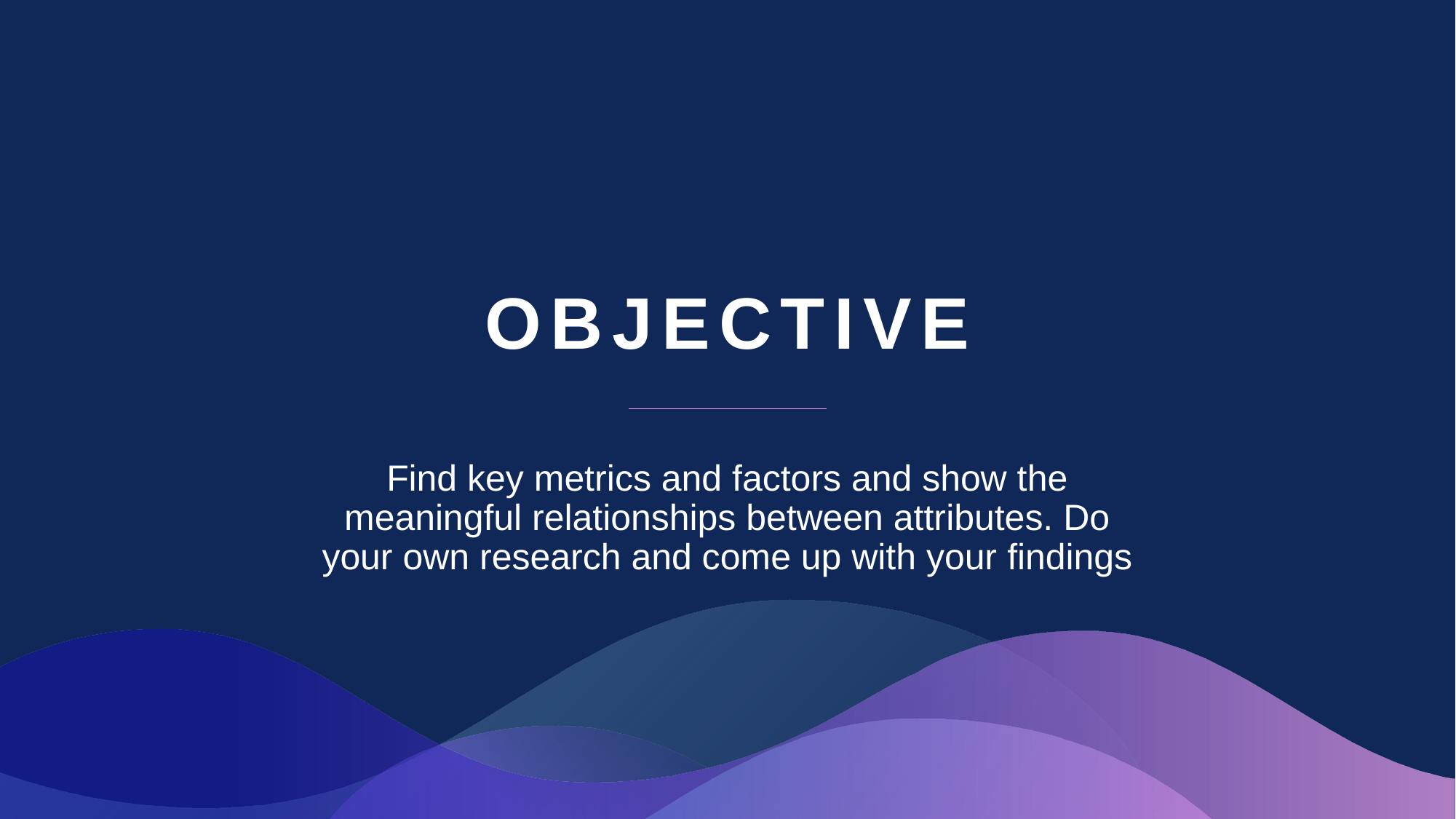

# OBJECTIVE
Find key metrics and factors and show the meaningful relationships between attributes. Do your own research and come up with your findings